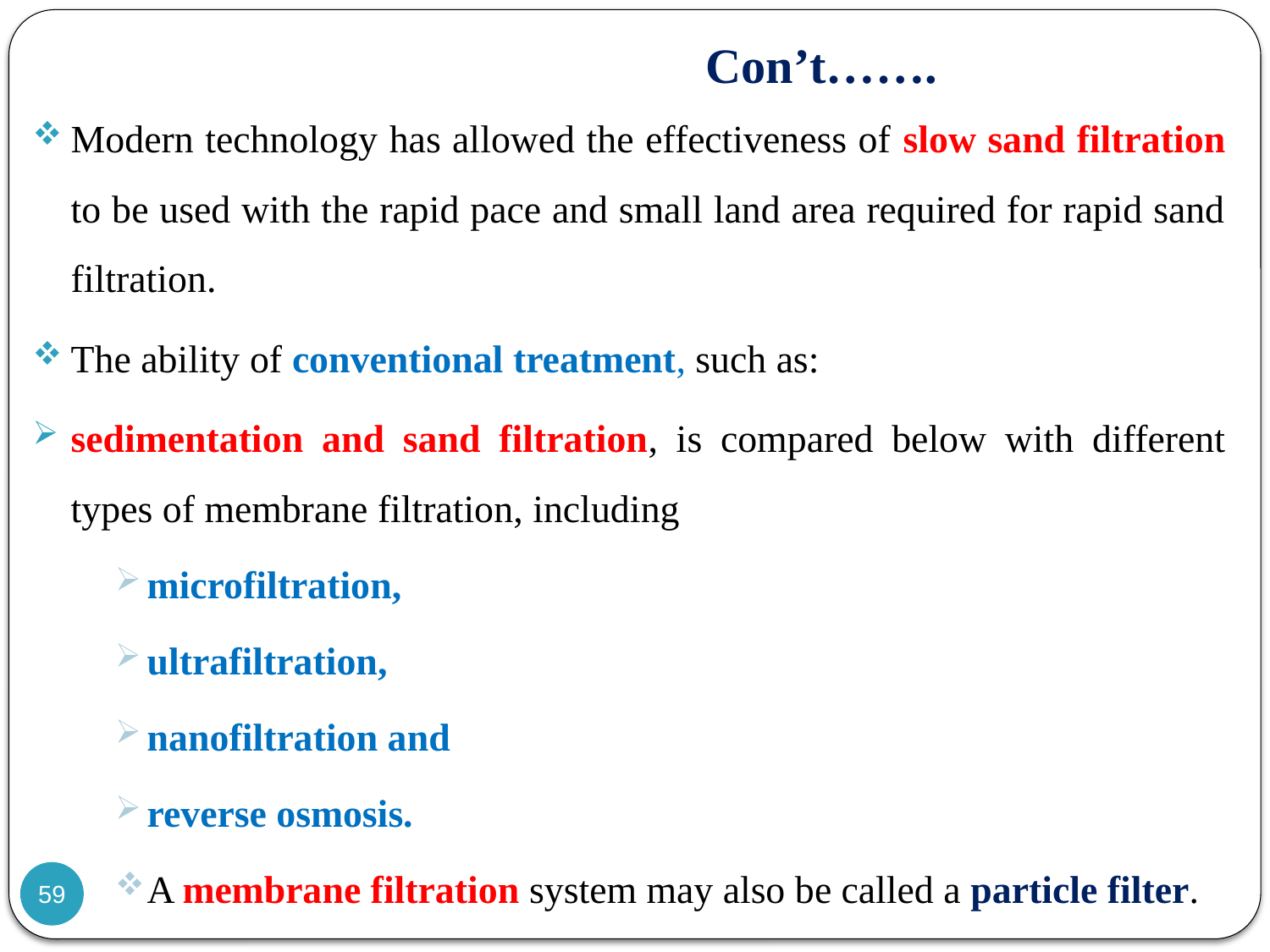

# Con’t…….
Modern technology has allowed the effectiveness of slow sand filtration to be used with the rapid pace and small land area required for rapid sand filtration.
The ability of conventional treatment, such as:
sedimentation and sand filtration, is compared below with different types of membrane filtration, including
microfiltration,
ultrafiltration,
nanofiltration and
reverse osmosis.
A membrane filtration system may also be called a particle filter.

59